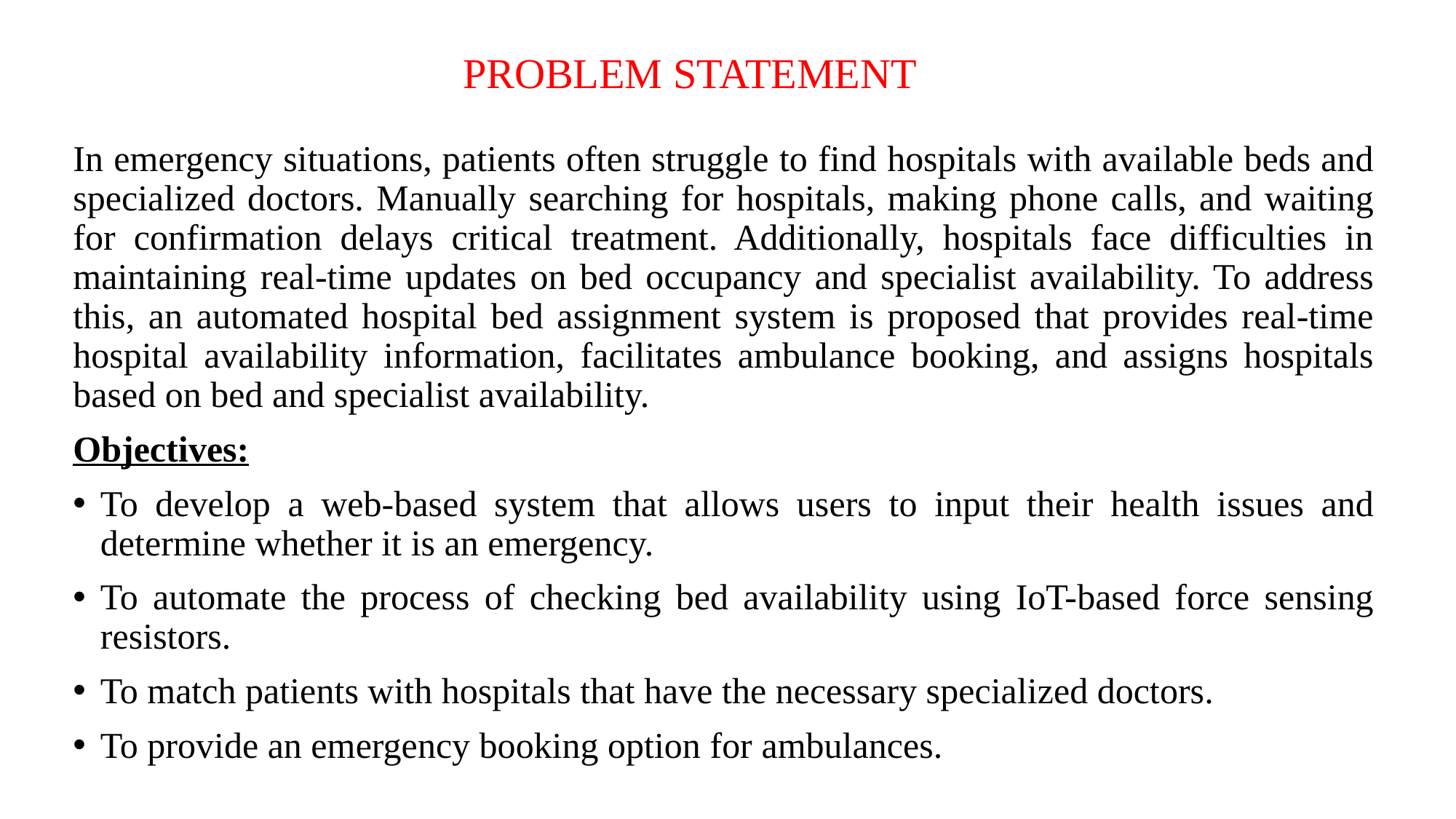

# PROBLEM STATEMENT
In emergency situations, patients often struggle to find hospitals with available beds and specialized doctors. Manually searching for hospitals, making phone calls, and waiting for confirmation delays critical treatment. Additionally, hospitals face difficulties in maintaining real-time updates on bed occupancy and specialist availability. To address this, an automated hospital bed assignment system is proposed that provides real-time hospital availability information, facilitates ambulance booking, and assigns hospitals based on bed and specialist availability.
Objectives:
To develop a web-based system that allows users to input their health issues and determine whether it is an emergency.
To automate the process of checking bed availability using IoT-based force sensing resistors.
To match patients with hospitals that have the necessary specialized doctors.
To provide an emergency booking option for ambulances.